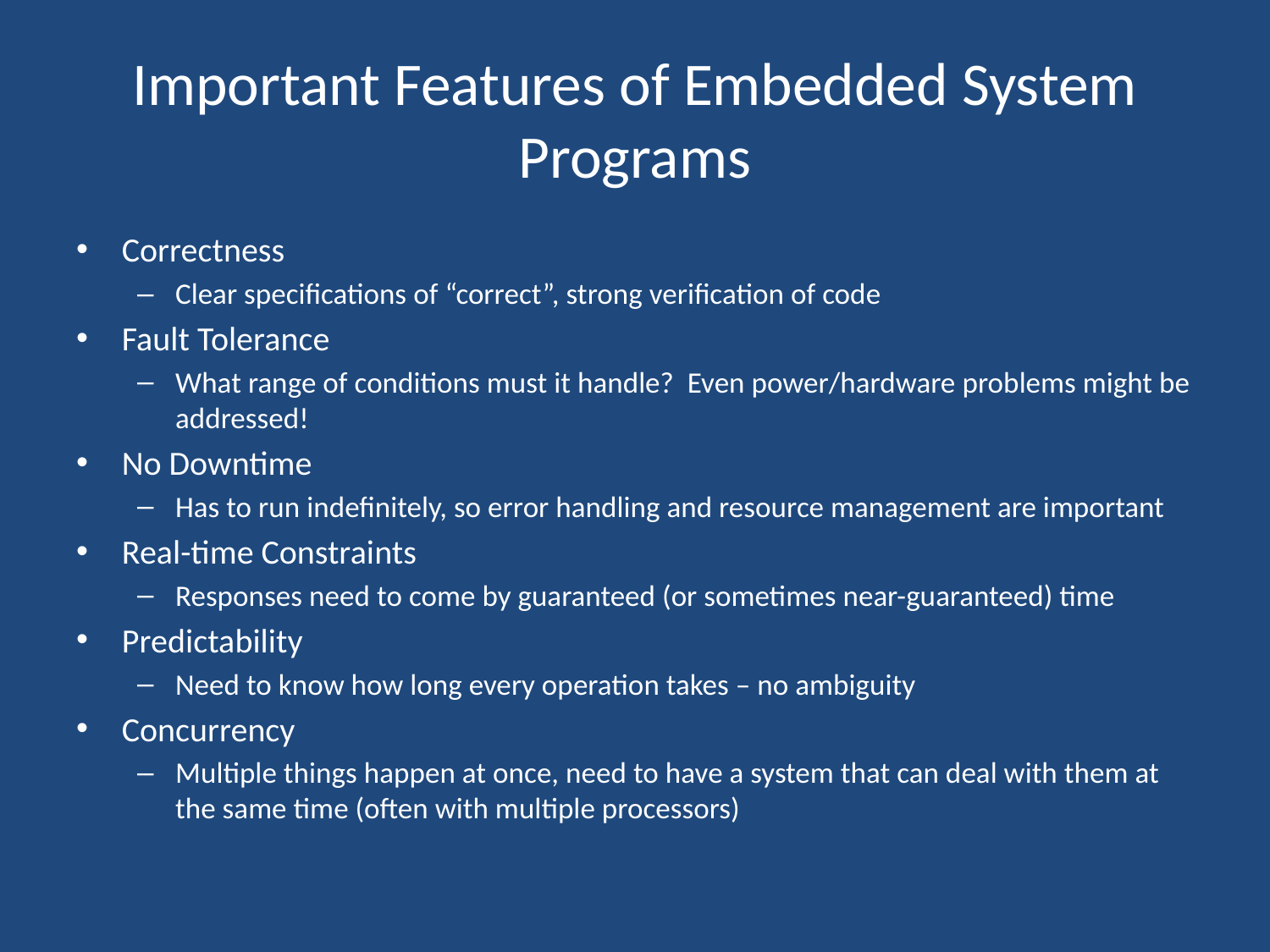

# Important Features of Embedded System Programs
Correctness
Clear specifications of “correct”, strong verification of code
Fault Tolerance
What range of conditions must it handle?  Even power/hardware problems might be addressed!
No Downtime
Has to run indefinitely, so error handling and resource management are important
Real-time Constraints
Responses need to come by guaranteed (or sometimes near-guaranteed) time
Predictability
Need to know how long every operation takes – no ambiguity
Concurrency
Multiple things happen at once, need to have a system that can deal with them at the same time (often with multiple processors)